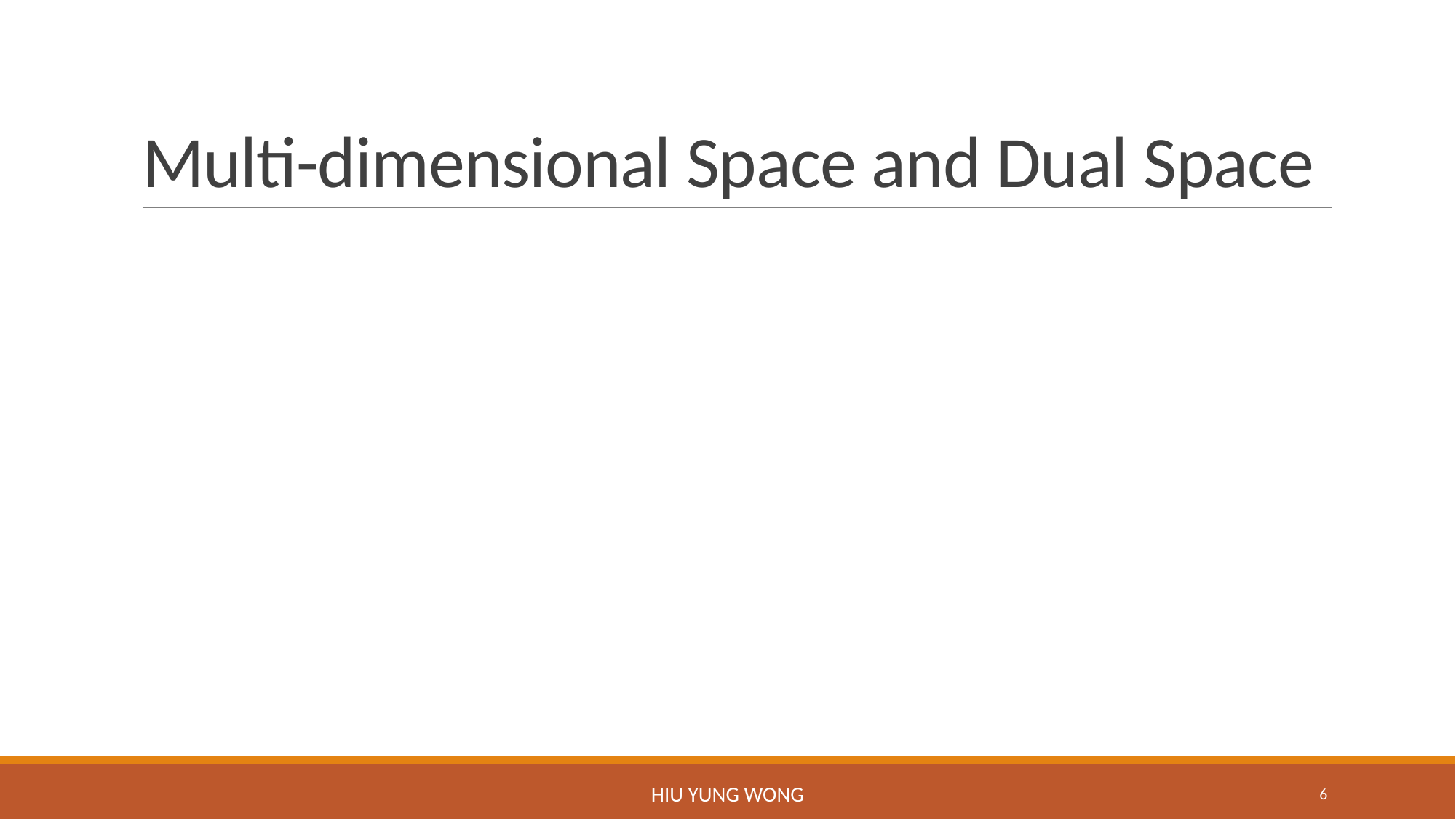

# Multi-dimensional Space and Dual Space
Hiu Yung Wong
6